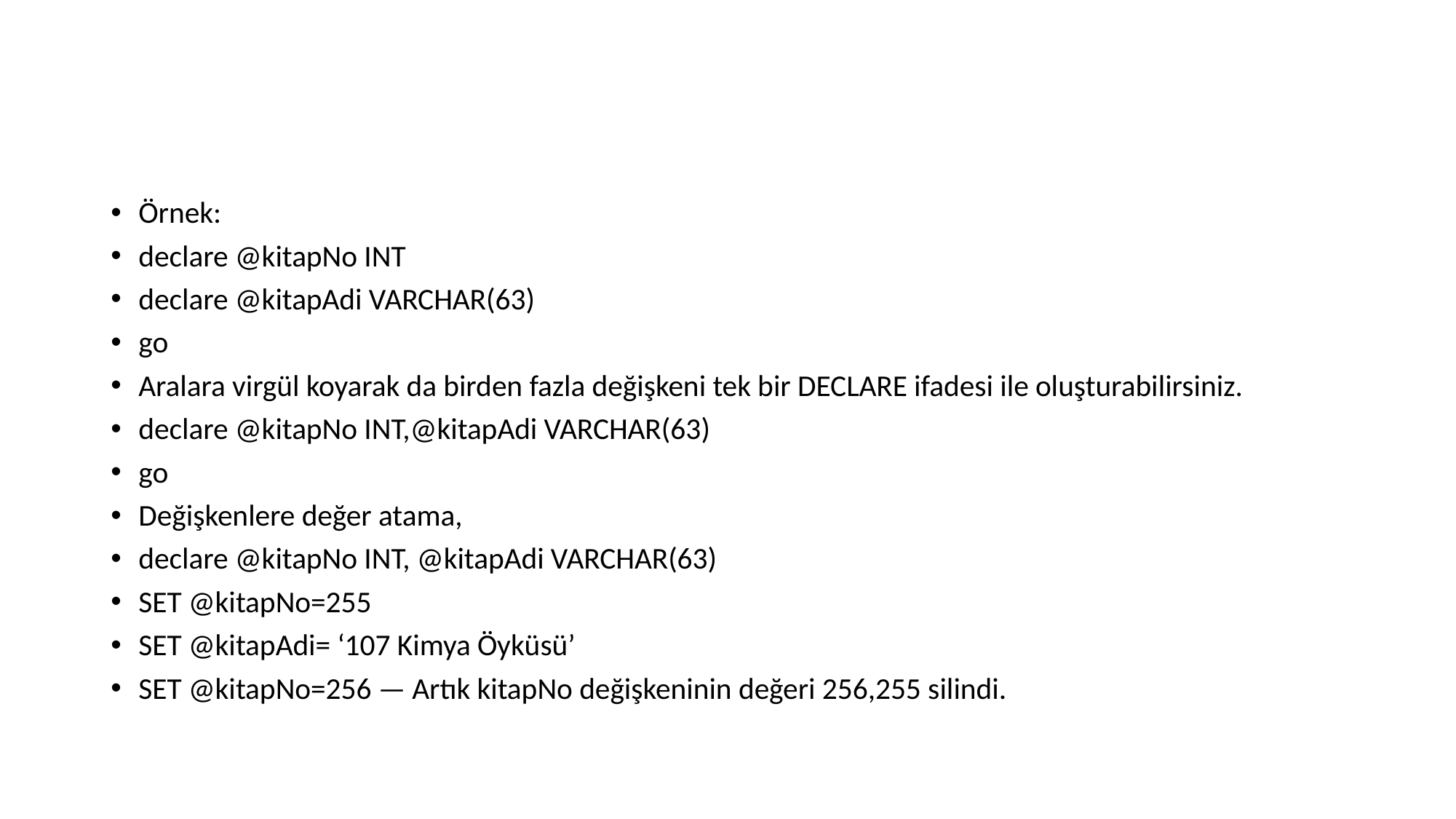

Örnek:
declare @kitapNo INT
declare @kitapAdi VARCHAR(63)
go
Aralara virgül koyarak da birden fazla değişkeni tek bir DECLARE ifadesi ile oluşturabilirsiniz.
declare @kitapNo INT,@kitapAdi VARCHAR(63)
go
Değişkenlere değer atama,
declare @kitapNo INT, @kitapAdi VARCHAR(63)
SET @kitapNo=255
SET @kitapAdi= ‘107 Kimya Öyküsü’
SET @kitapNo=256 — Artık kitapNo değişkeninin değeri 256,255 silindi.